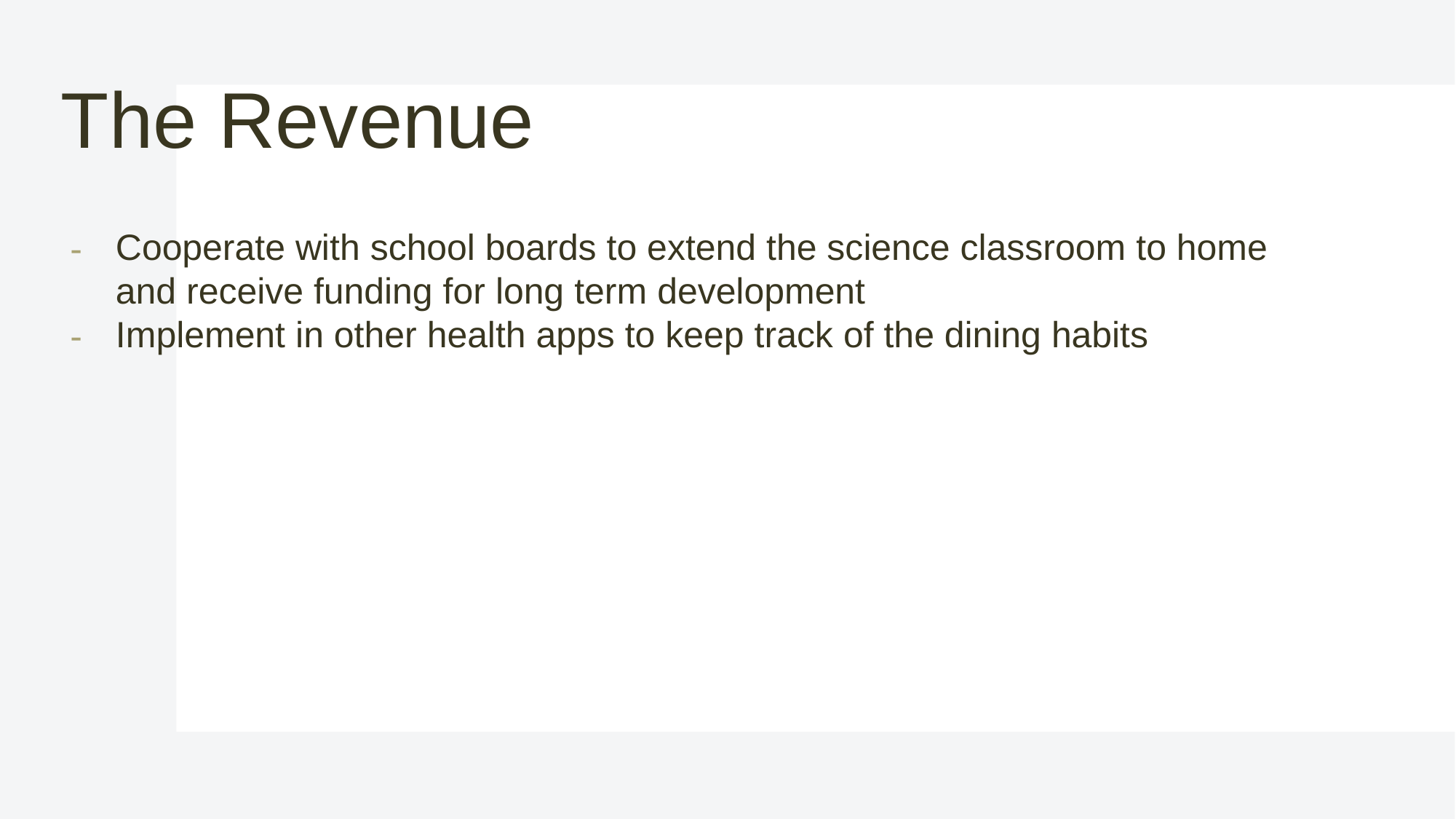

# The Revenue
Cooperate with school boards to extend the science classroom to home and receive funding for long term development
Implement in other health apps to keep track of the dining habits